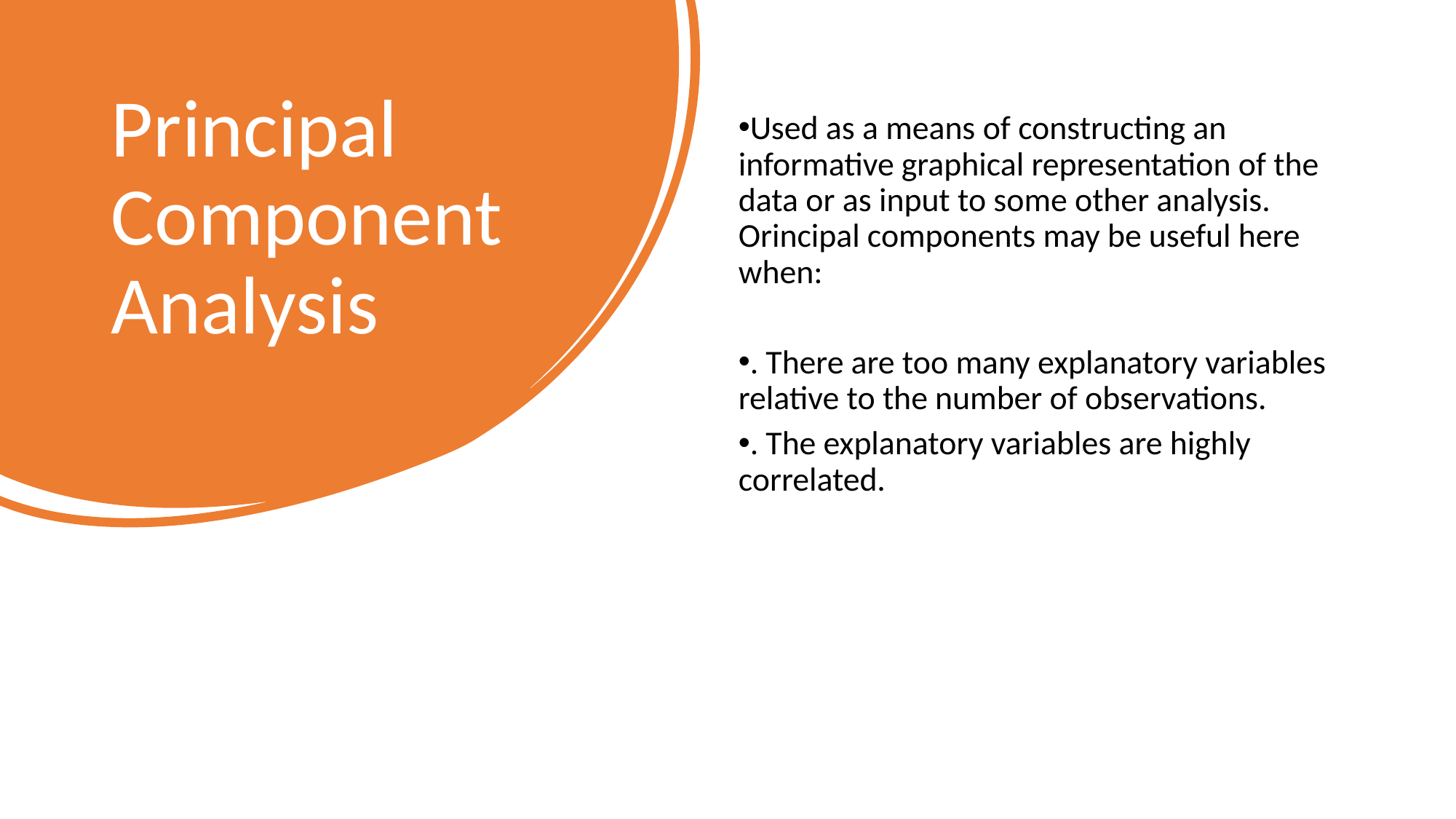

# Principal Component Analysis
Used as a means of constructing an informative graphical representation of the data or as input to some other analysis. Orincipal components may be useful here when:

. There are too many explanatory variables relative to the number of observations.
. The explanatory variables are highly correlated.